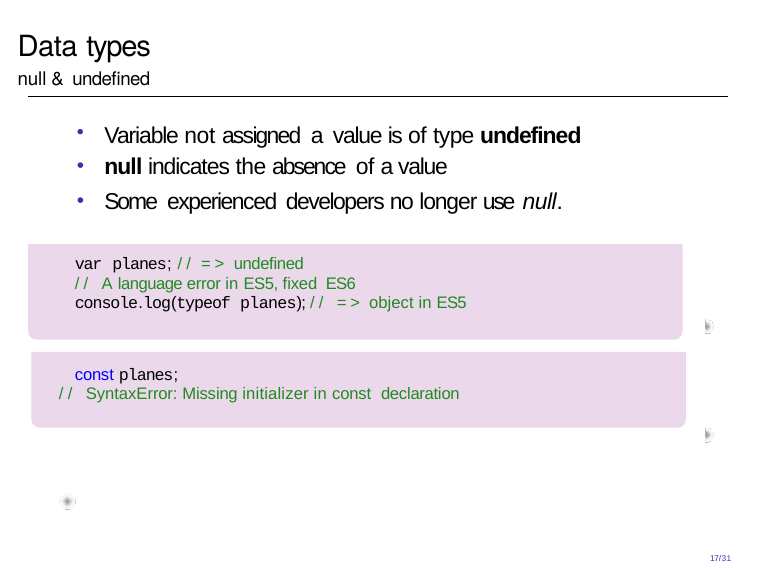

# Data types
null & undefined
Variable not assigned  a  value is of type undefined
null indicates the absence  of a value
Some  experienced  developers no longer use null.

var planes; // => undefined
// A language error in ES5, fixed ES6
console.log(typeof planes); // => object in ES5

const planes;
// SyntaxError: Missing initializer in const  declaration

17/31